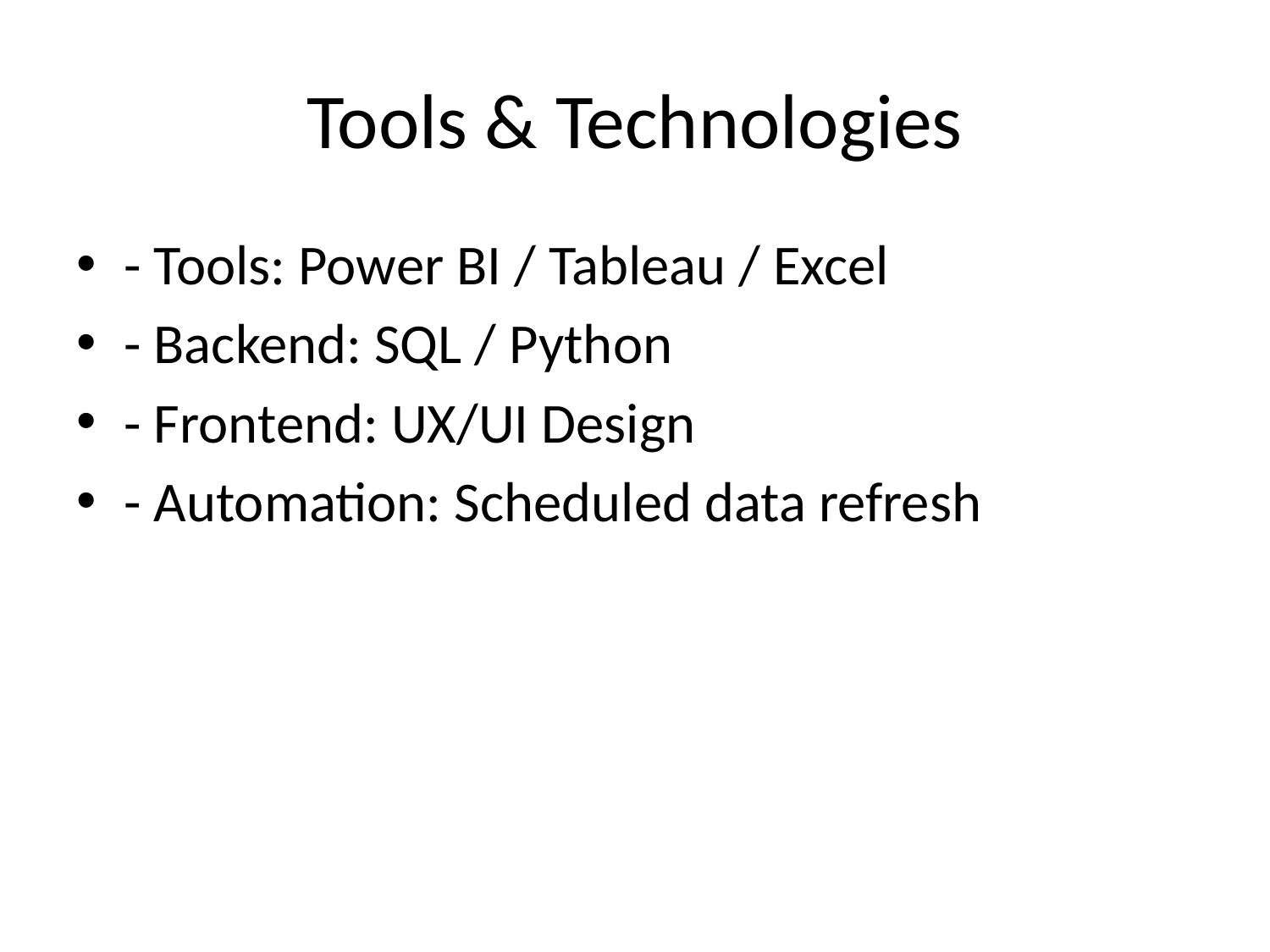

# Tools & Technologies
- Tools: Power BI / Tableau / Excel
- Backend: SQL / Python
- Frontend: UX/UI Design
- Automation: Scheduled data refresh